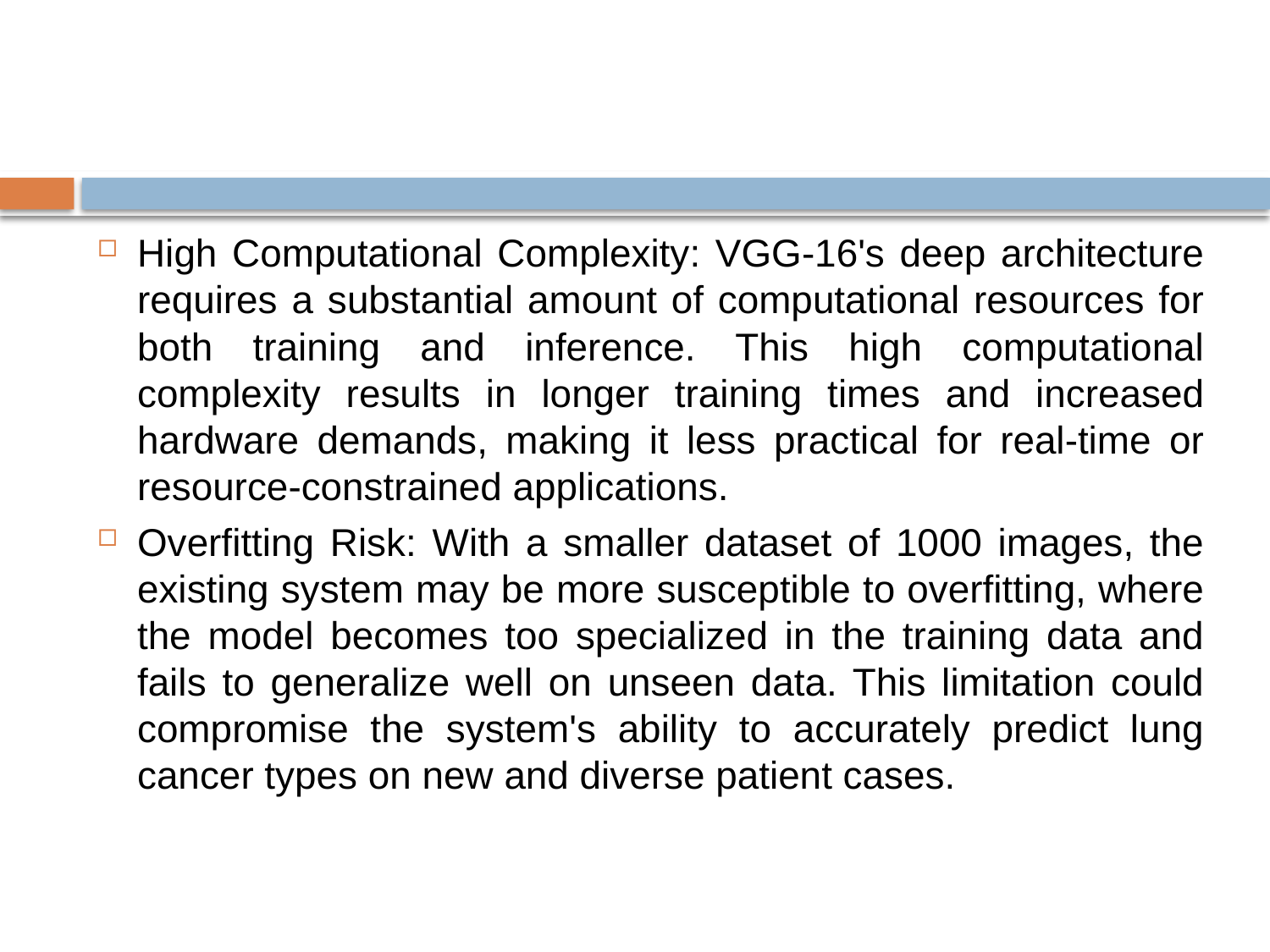

#
High Computational Complexity: VGG-16's deep architecture requires a substantial amount of computational resources for both training and inference. This high computational complexity results in longer training times and increased hardware demands, making it less practical for real-time or resource-constrained applications.
Overfitting Risk: With a smaller dataset of 1000 images, the existing system may be more susceptible to overfitting, where the model becomes too specialized in the training data and fails to generalize well on unseen data. This limitation could compromise the system's ability to accurately predict lung cancer types on new and diverse patient cases.